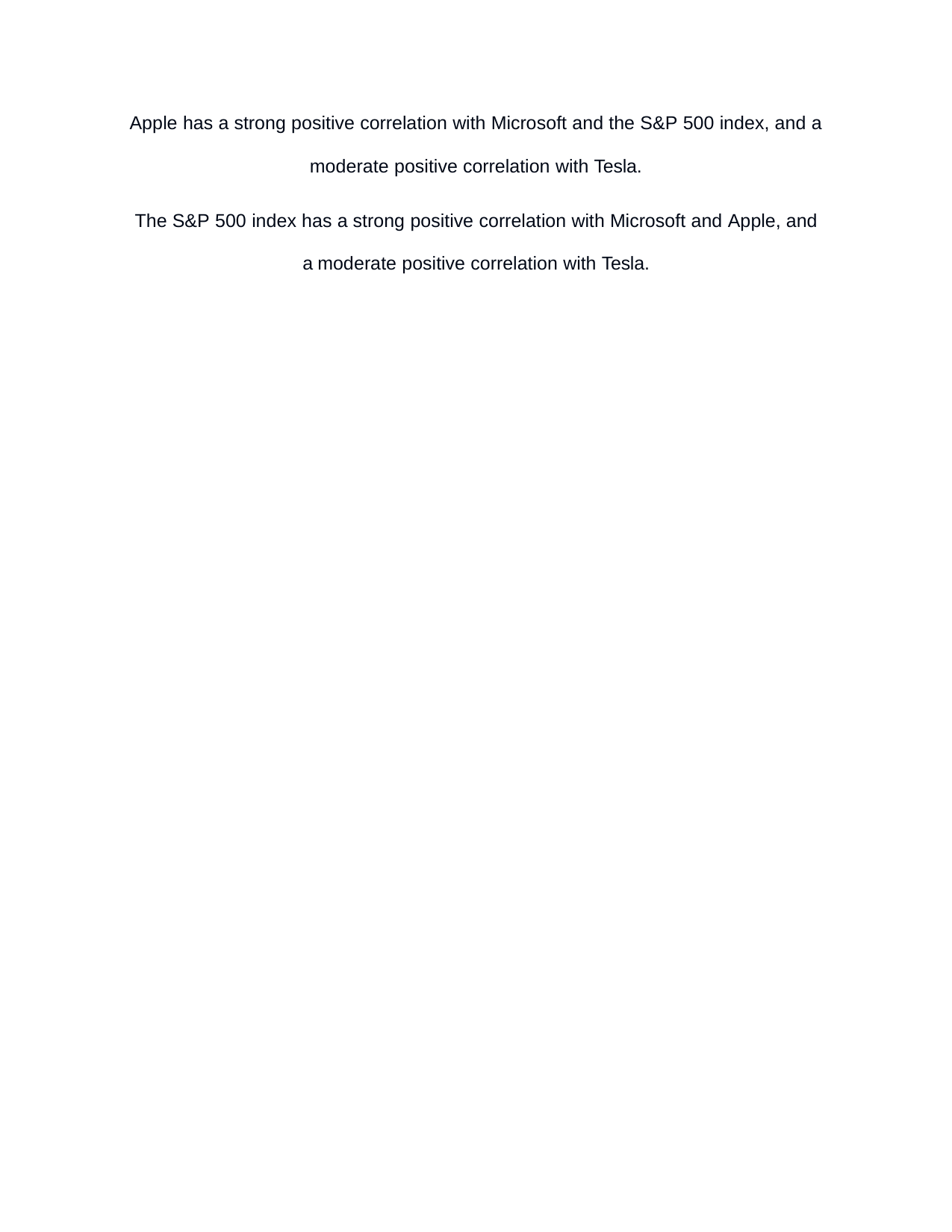

Apple has a strong positive correlation with Microsoft and the S&P 500 index, and a
moderate positive correlation with Tesla.
The S&P 500 index has a strong positive correlation with Microsoft and Apple, and a moderate positive correlation with Tesla.